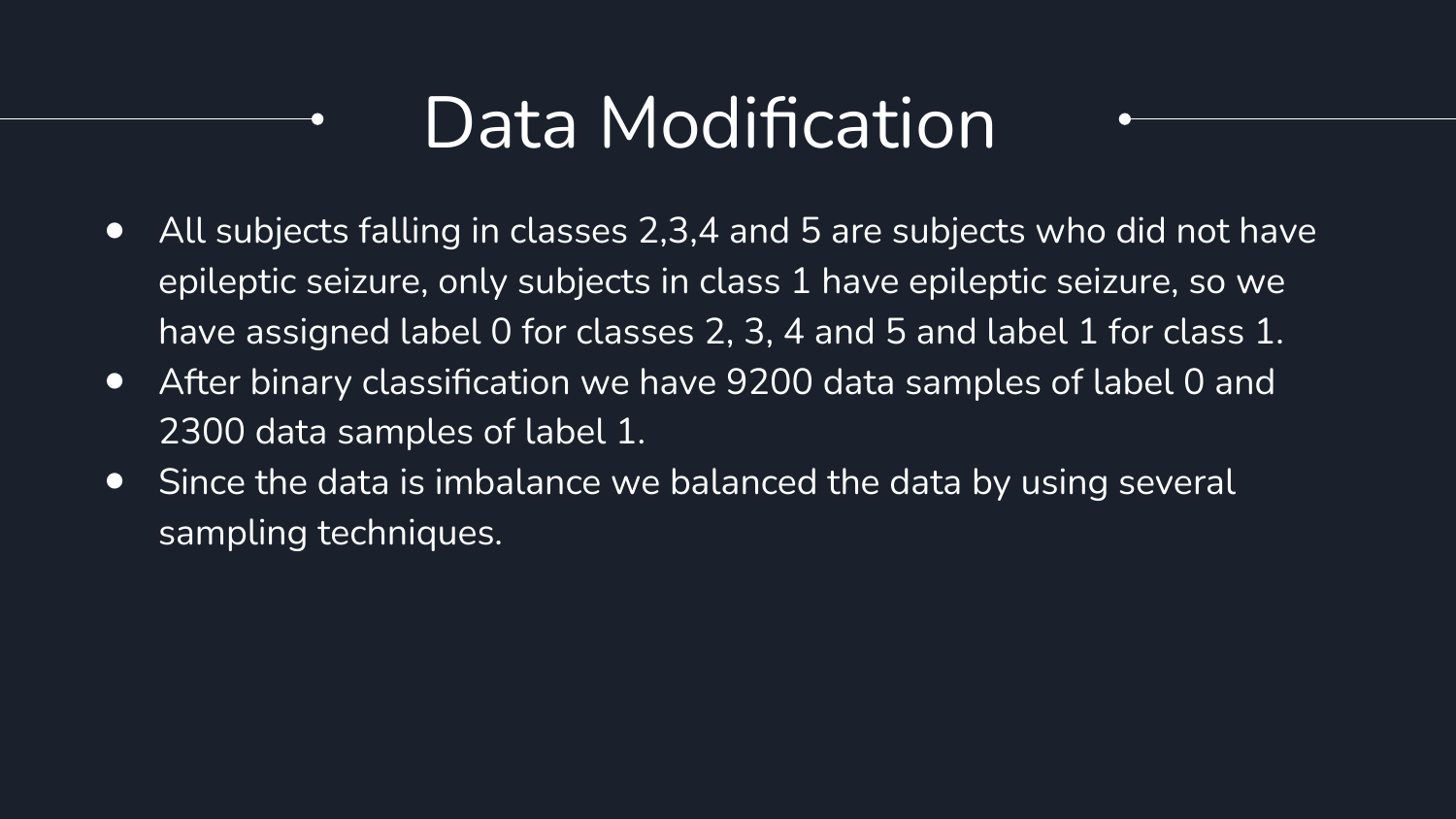

# Data Modification
All subjects falling in classes 2,3,4 and 5 are subjects who did not have epileptic seizure, only subjects in class 1 have epileptic seizure, so we have assigned label 0 for classes 2, 3, 4 and 5 and label 1 for class 1.
After binary classification we have 9200 data samples of label 0 and 2300 data samples of label 1.
Since the data is imbalance we balanced the data by using several sampling techniques.